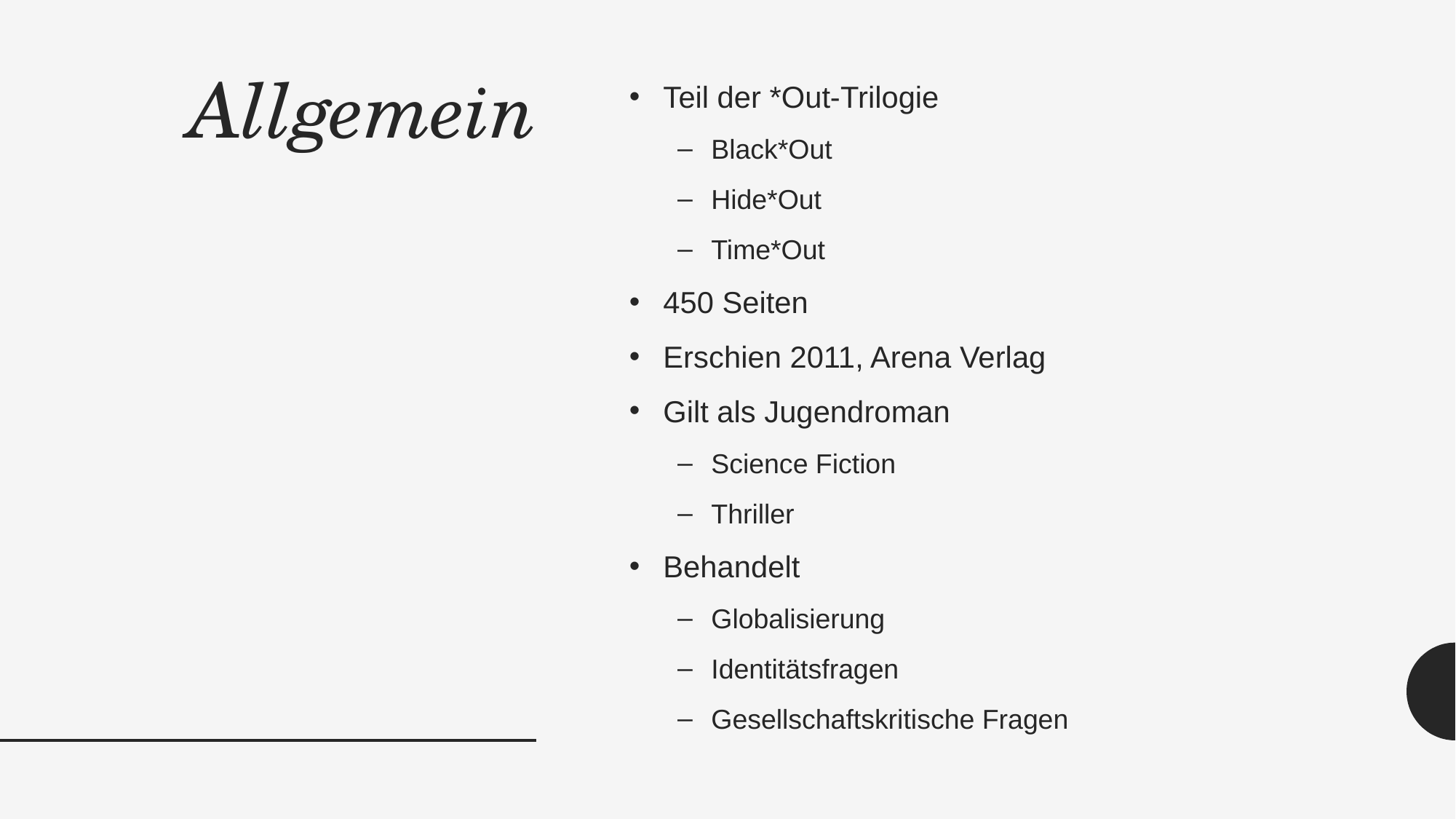

# Allgemein
Teil der *Out-Trilogie
Black*Out
Hide*Out
Time*Out
450 Seiten
Erschien 2011, Arena Verlag
Gilt als Jugendroman
Science Fiction
Thriller
Behandelt
Globalisierung
Identitätsfragen
Gesellschaftskritische Fragen